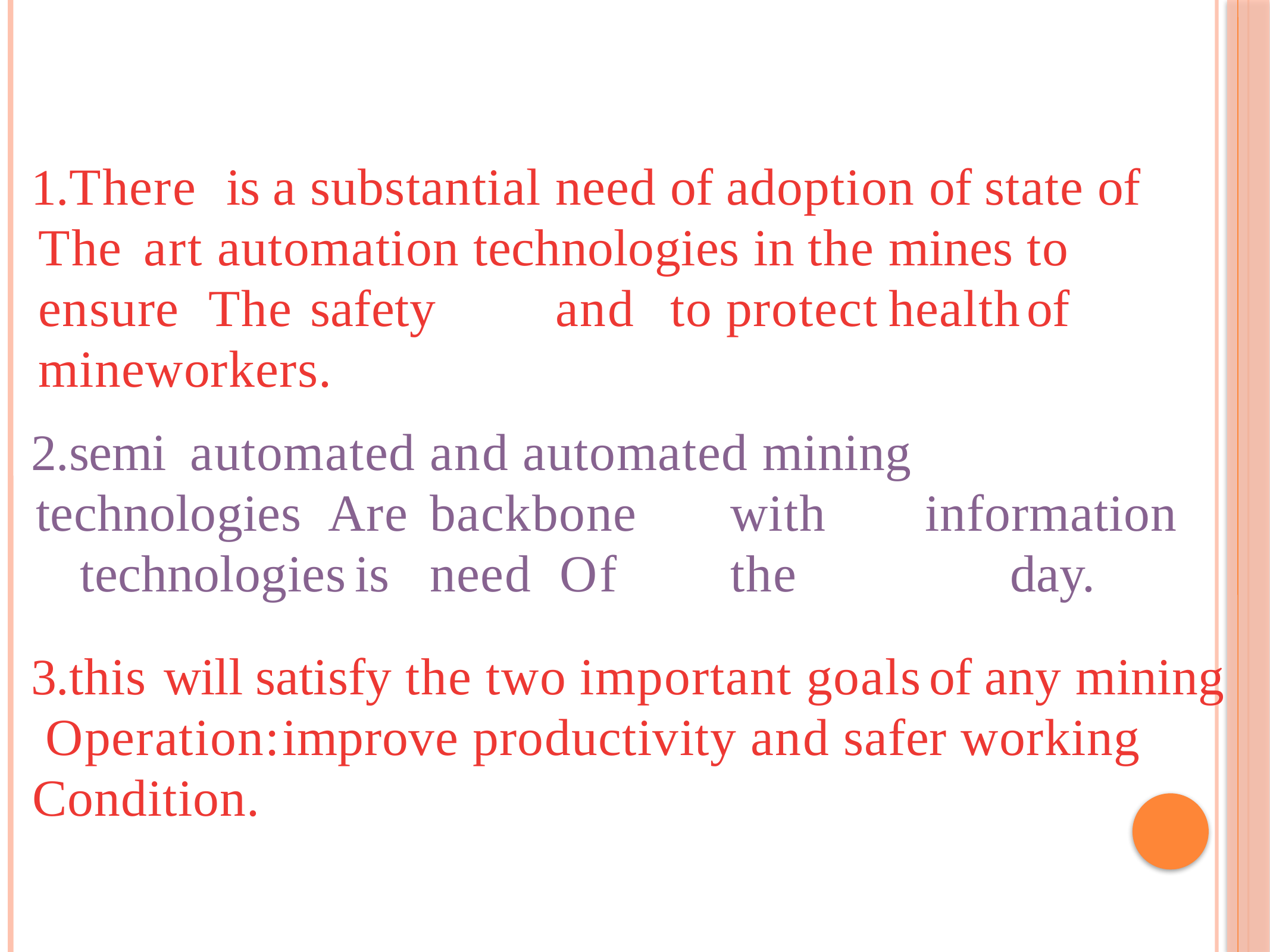

# CONCLUSION

There		is	a	substantial	need	of	adoption	of	state	of  The	art	automation	technologies		in		the	mines	to	ensure  The	safety		and	to	protect	health	of	mineworkers.
semi	automated	and	automated	mining	technologies  Are	backbone	with	information	technologies	is	need  Of	the		day.
this	will	satisfy	the	two	important	goals	of	any	mining  Operation:	improve	productivity	and	safer	working  Condition.